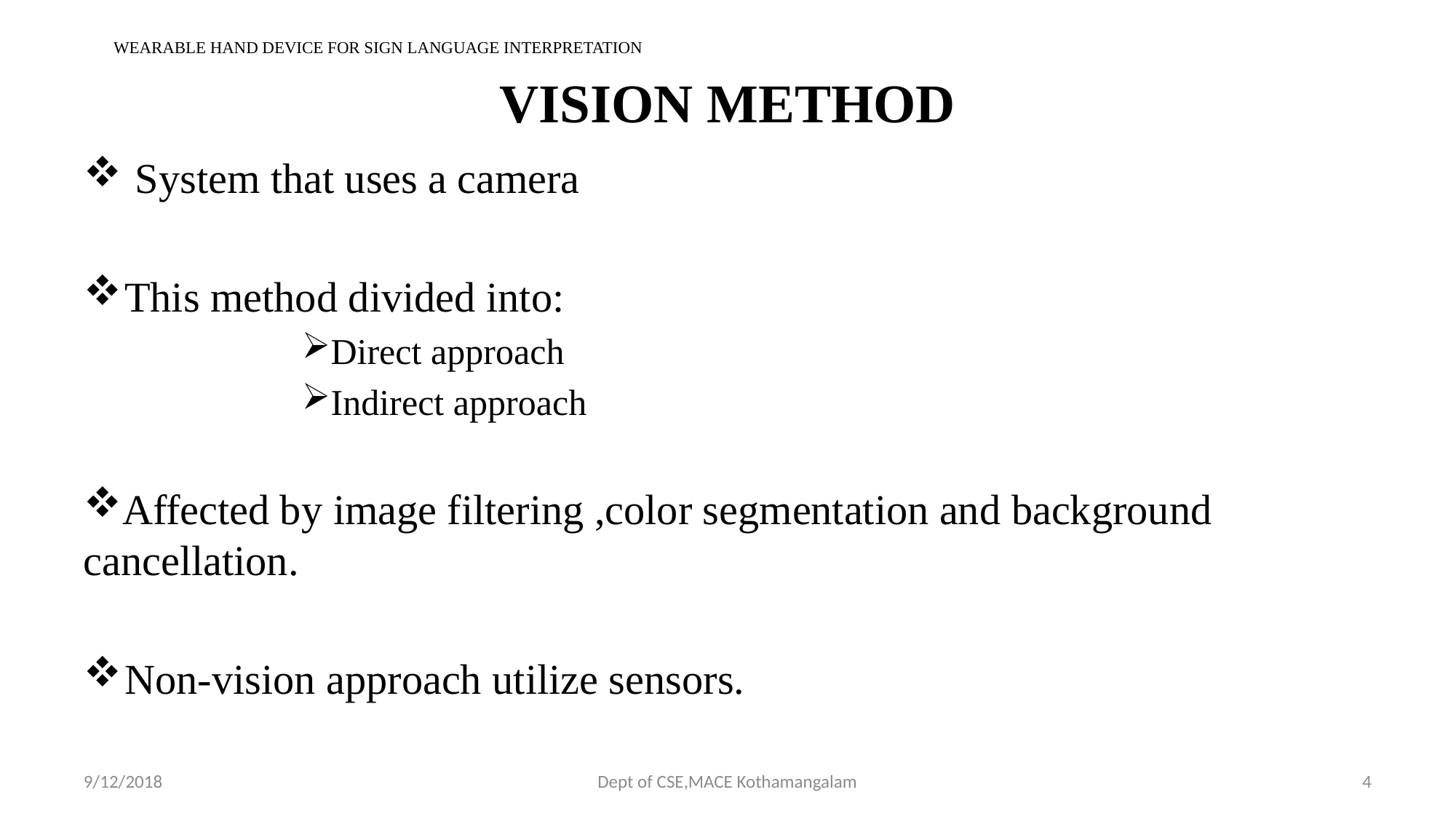

WEARABLE HAND DEVICE FOR SIGN LANGUAGE INTERPRETATION

# VISION METHOD
 System that uses a camera

This method divided into:
Direct approach
Indirect approach

Affected by image filtering ,color segmentation and background cancellation.

Non-vision approach utilize sensors.

9/12/2018
Dept of CSE,MACE Kothamangalam
4